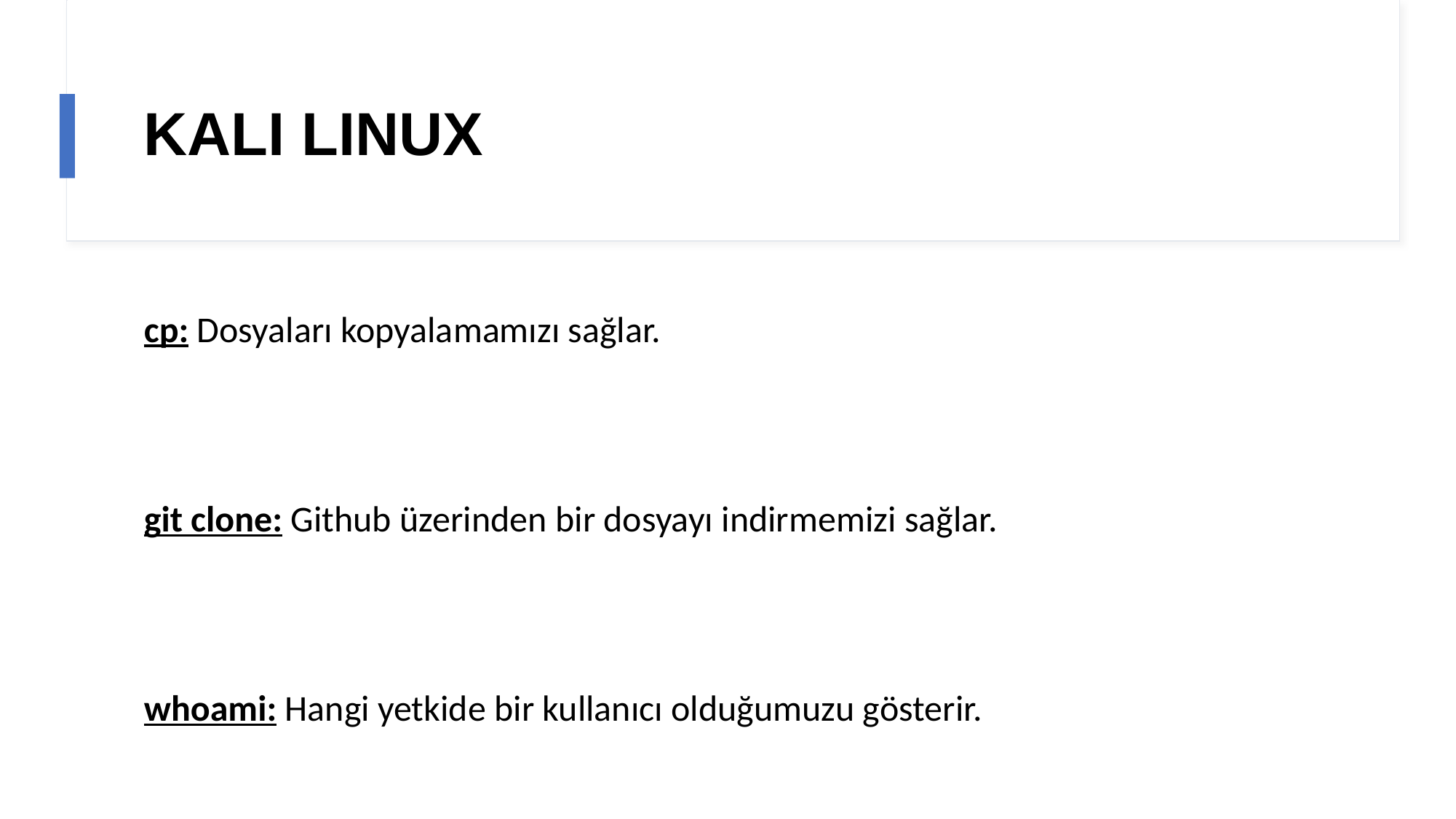

# KALI LINUX
cp: Dosyaları kopyalamamızı sağlar.

git clone: Github üzerinden bir dosyayı indirmemizi sağlar.

whoami: Hangi yetkide bir kullanıcı olduğumuzu gösterir.